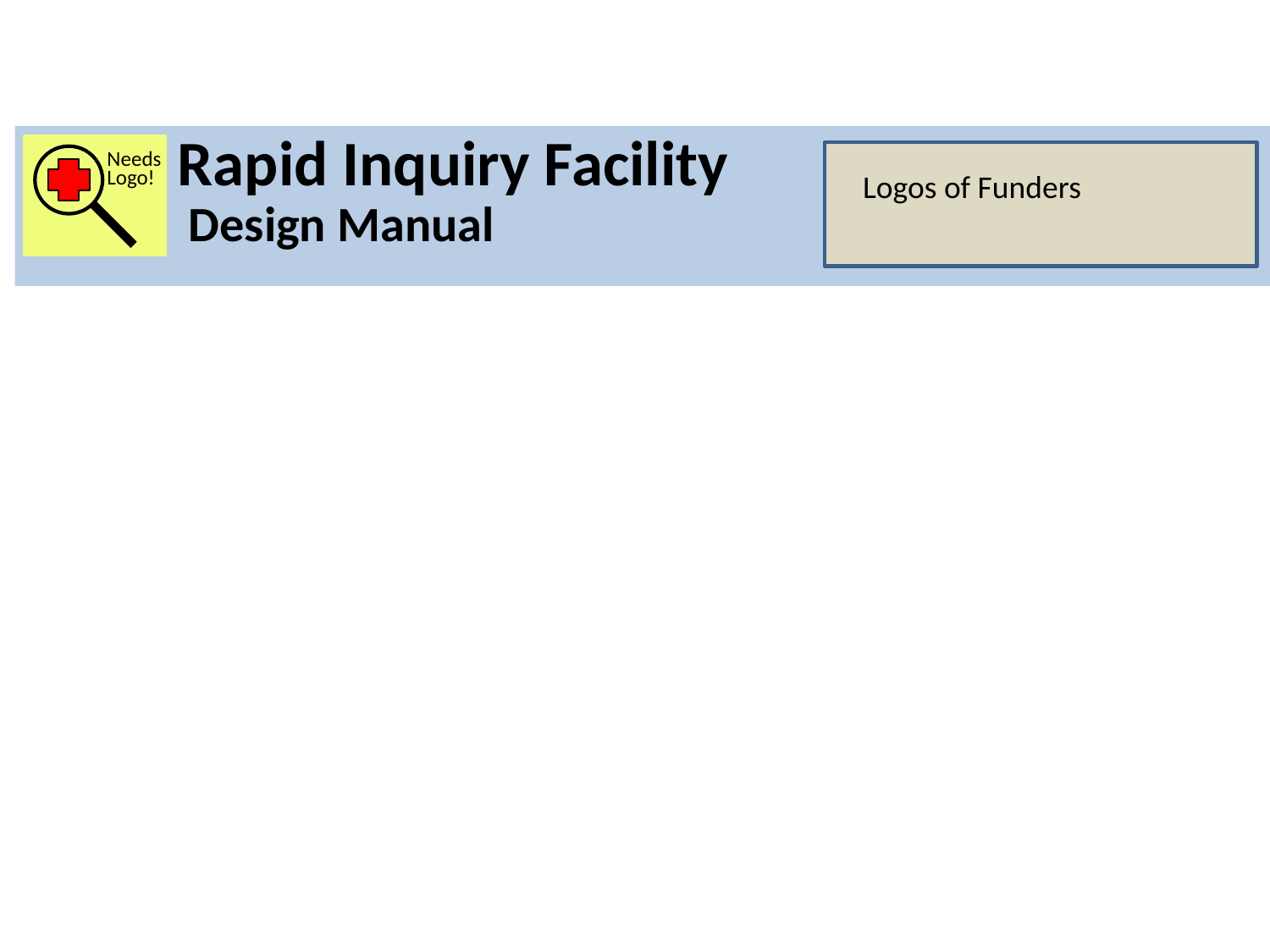

Rapid Inquiry Facility

Needs
Logo!

Logos of Funders

Design Manual